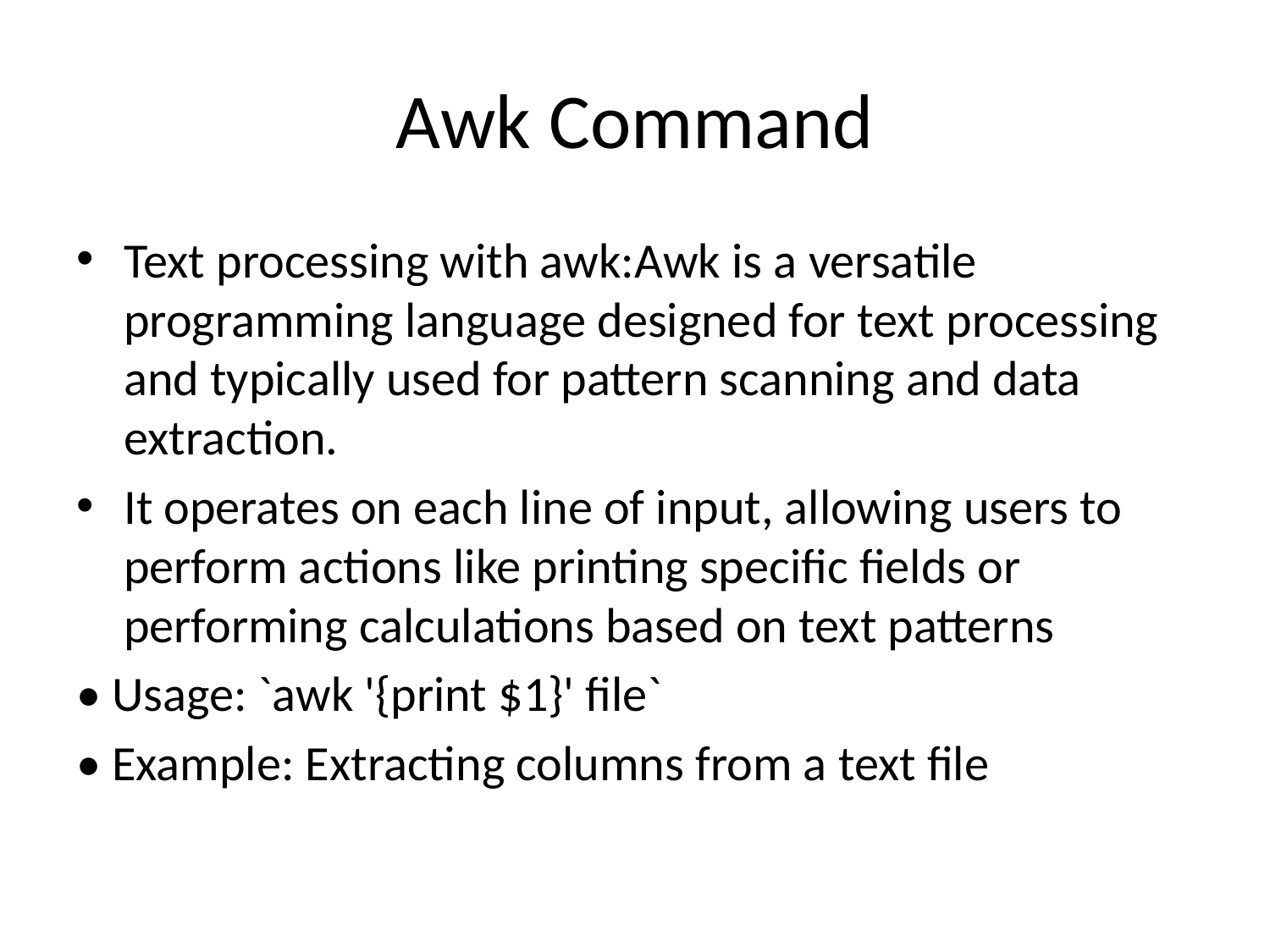

# Awk Command
Text processing with awk:Awk is a versatile programming language designed for text processing and typically used for pattern scanning and data extraction.
It operates on each line of input, allowing users to perform actions like printing specific fields or performing calculations based on text patterns
• Usage: `awk '{print $1}' file`
• Example: Extracting columns from a text file